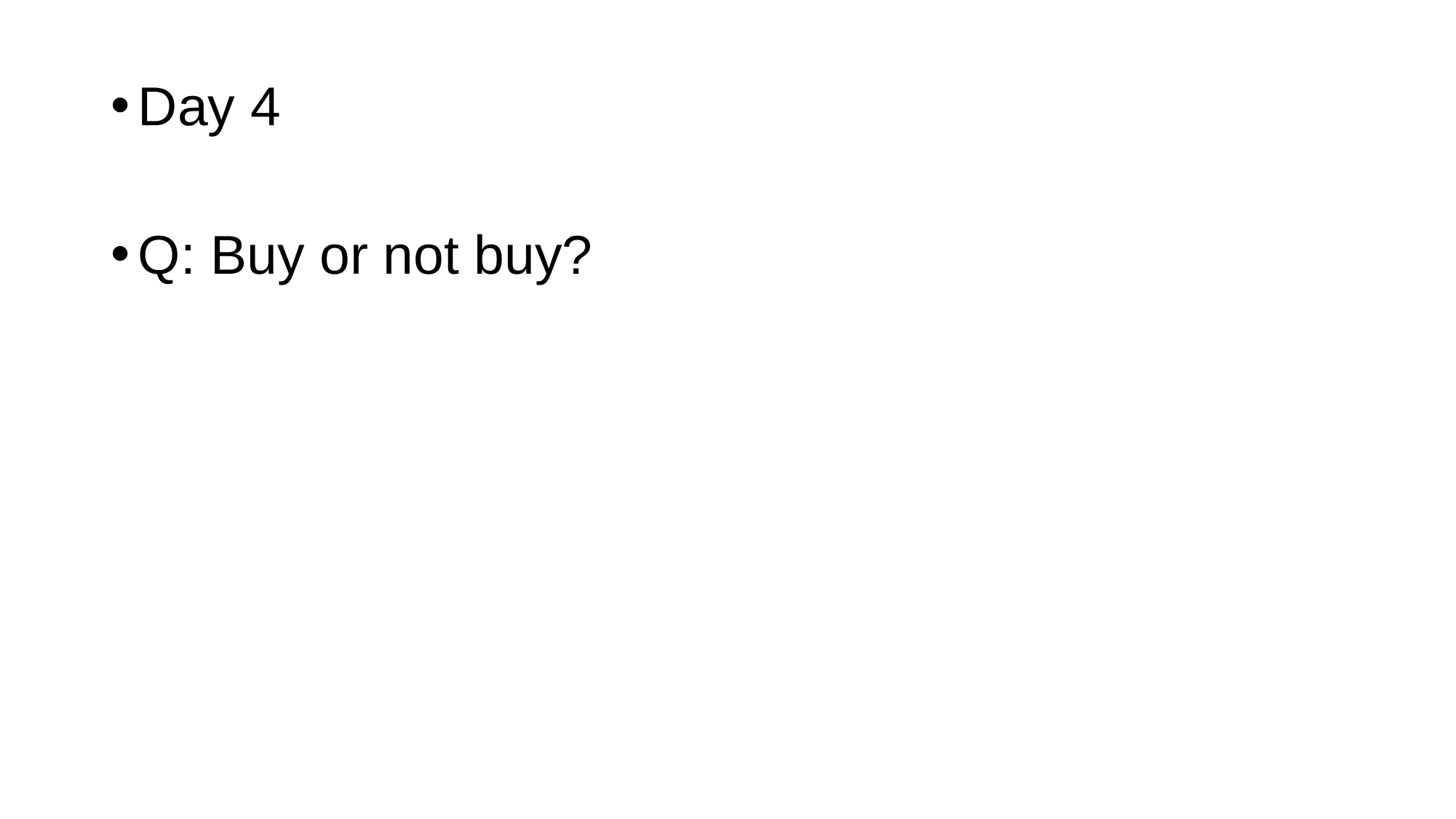

Day 4

Q: Buy or not buy?